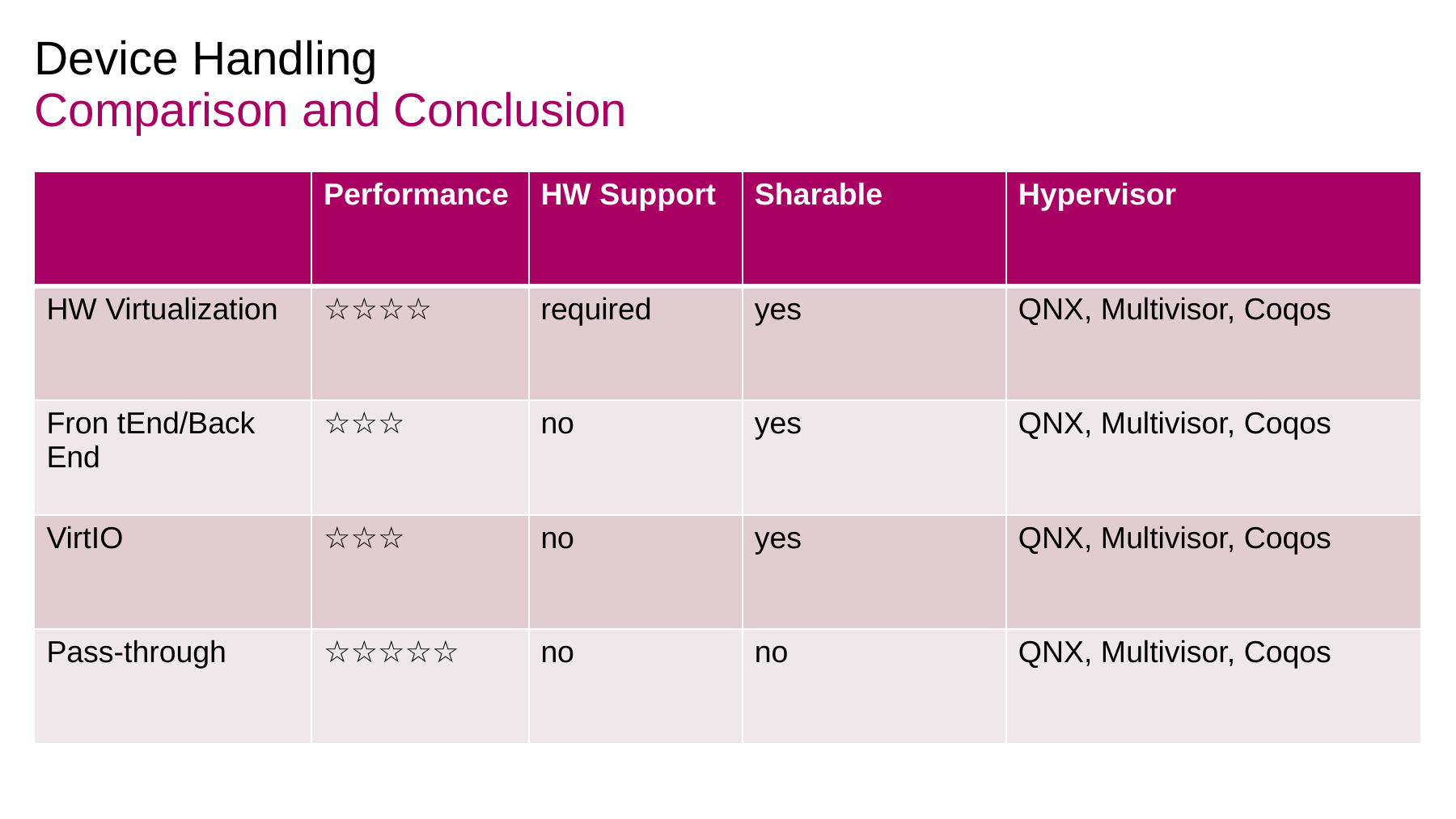

Device Handling
# Comparison and Conclusion
|  | Performance | HW Support | Sharable | Hypervisor |
| --- | --- | --- | --- | --- |
| HW Virtualization | ☆☆☆☆ | required | yes | QNX, Multivisor, Coqos |
| Fron tEnd/Back End | ☆☆☆ | no | yes | QNX, Multivisor, Coqos |
| VirtIO | ☆☆☆ | no | yes | QNX, Multivisor, Coqos |
| Pass-through | ☆☆☆☆☆ | no | no | QNX, Multivisor, Coqos |
11